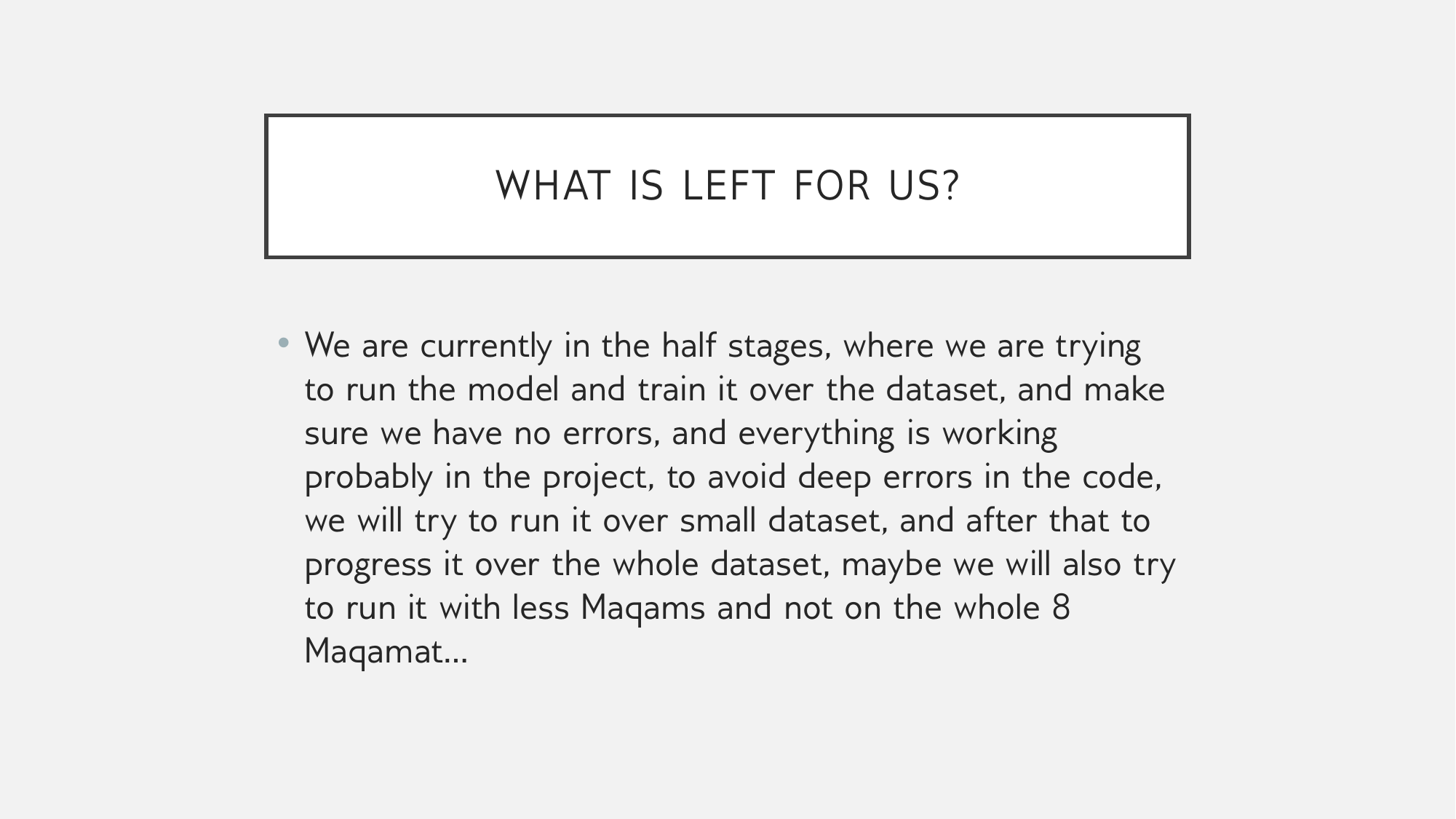

# What is left for us?
We are currently in the half stages, where we are trying to run the model and train it over the dataset, and make sure we have no errors, and everything is working probably in the project, to avoid deep errors in the code, we will try to run it over small dataset, and after that to progress it over the whole dataset, maybe we will also try to run it with less Maqams and not on the whole 8 Maqamat…